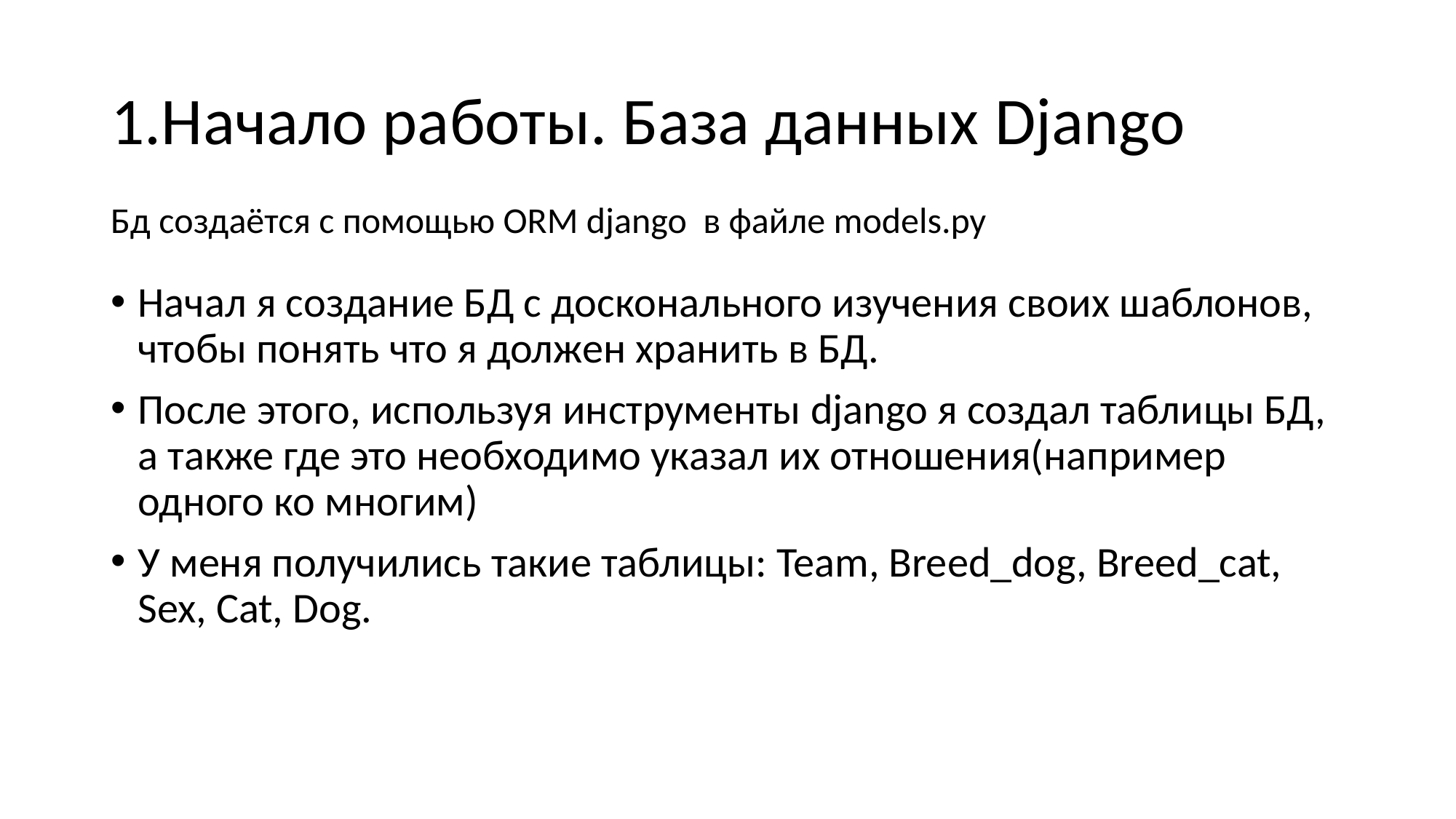

# 1.Начало работы. База данных Django
Бд создаётся с помощью ORM django  в файле models.py

Начал я создание БД с досконального изучения своих шаблонов, чтобы понять что я должен хранить в БД.
После этого, используя инструменты django я создал таблицы БД, а также где это необходимо указал их отношения(например одного ко многим)
У меня получились такие таблицы: Team, Breed_dog, Breed_cat, Sex, Cat, Dog.